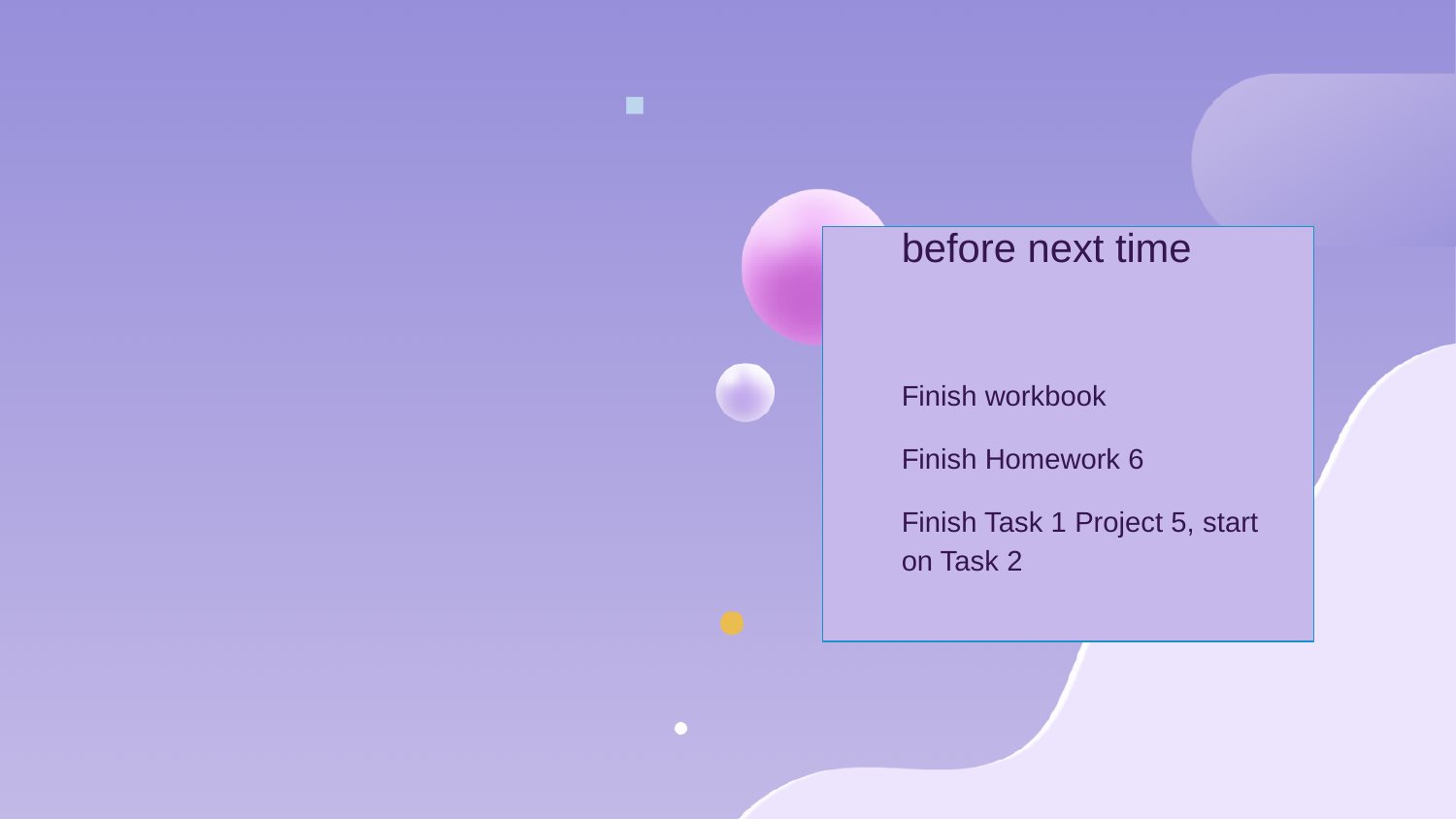

before next time
Finish workbook
Finish Homework 6
Finish Task 1 Project 5, start on Task 2